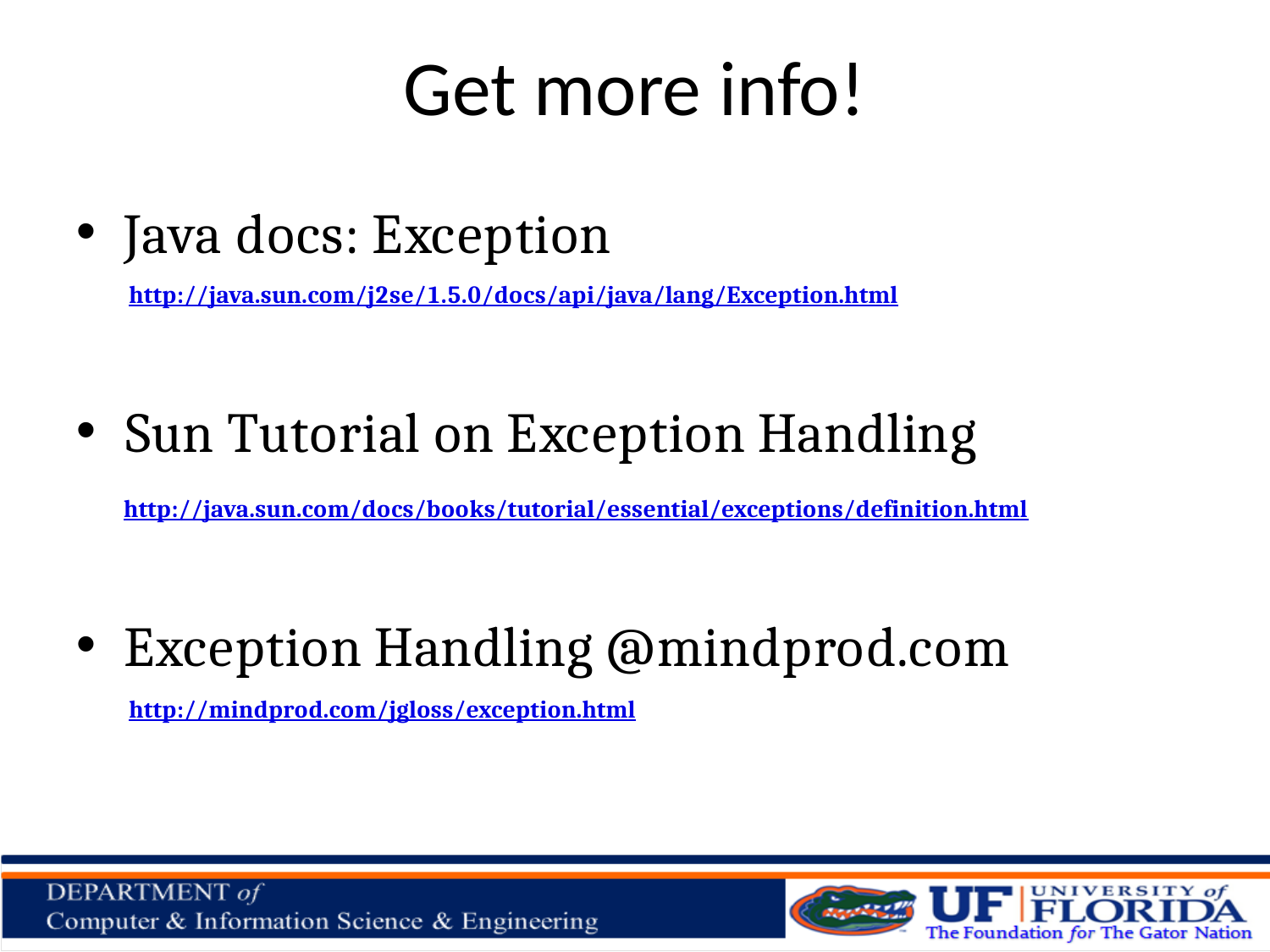

# Get more info!
Java docs: Exception
	 http://java.sun.com/j2se/1.5.0/docs/api/java/lang/Exception.html

Sun Tutorial on Exception Handling
http://java.sun.com/docs/books/tutorial/essential/exceptions/definition.html

Exception Handling @mindprod.com
	 http://mindprod.com/jgloss/exception.html